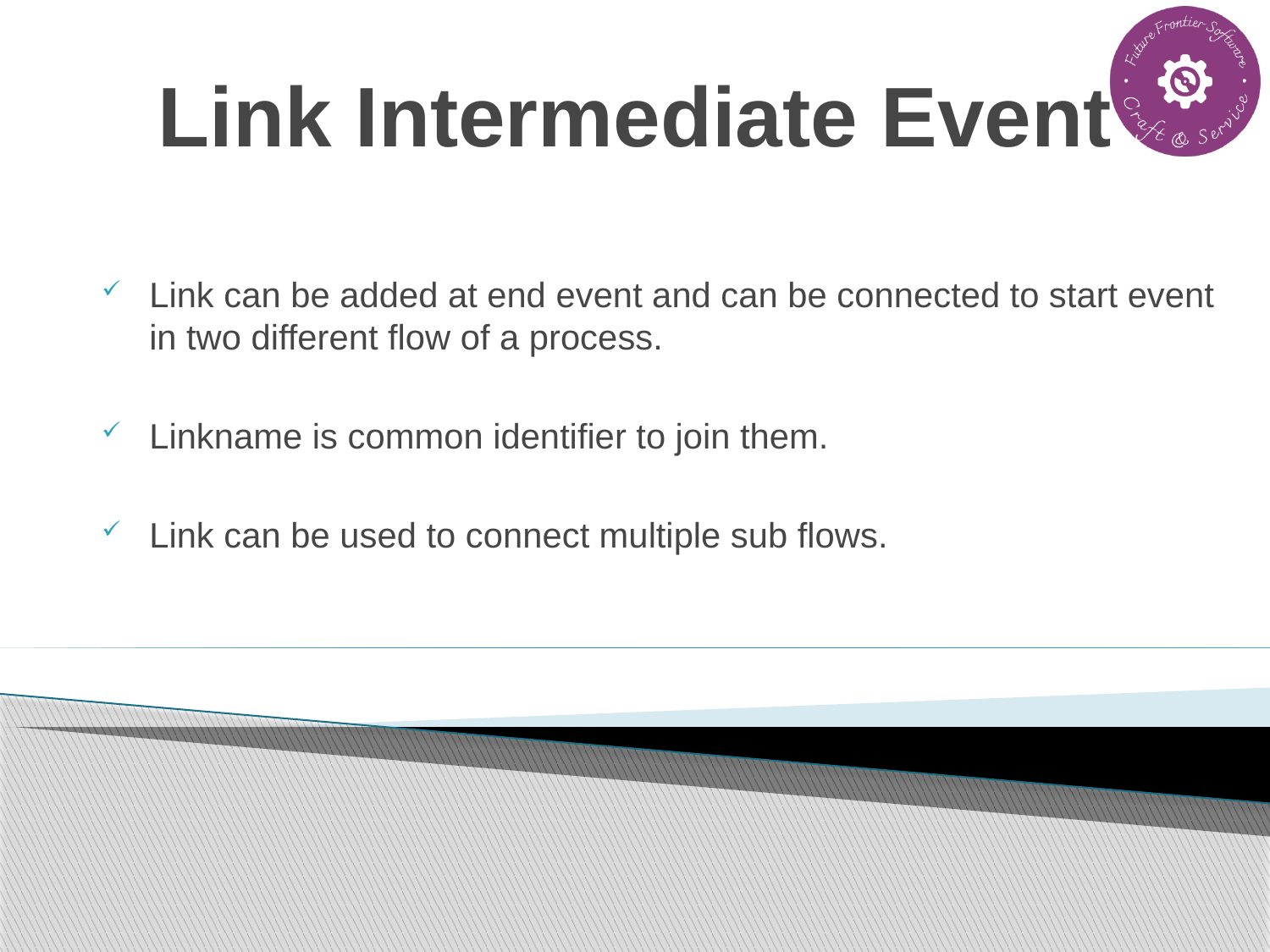

# Link Intermediate Event
Link can be added at end event and can be connected to start event in two different flow of a process.

Linkname is common identifier to join them.

Link can be used to connect multiple sub flows.